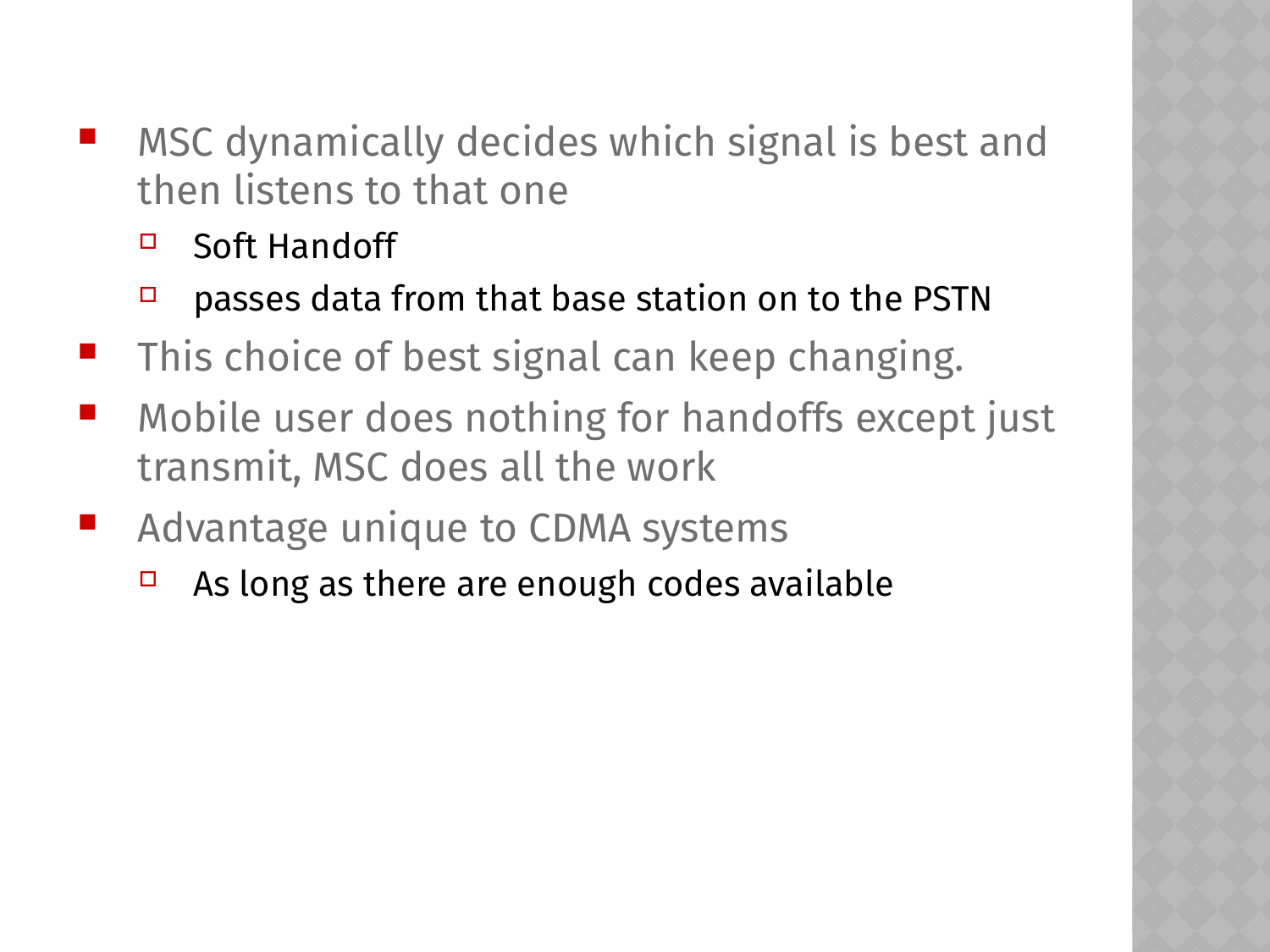

MSC dynamically decides which signal is best and then listens to that one
Soft Handoff
passes data from that base station on to the PSTN
This choice of best signal can keep changing.
Mobile user does nothing for handoffs except just transmit, MSC does all the work
Advantage unique to CDMA systems
As long as there are enough codes available